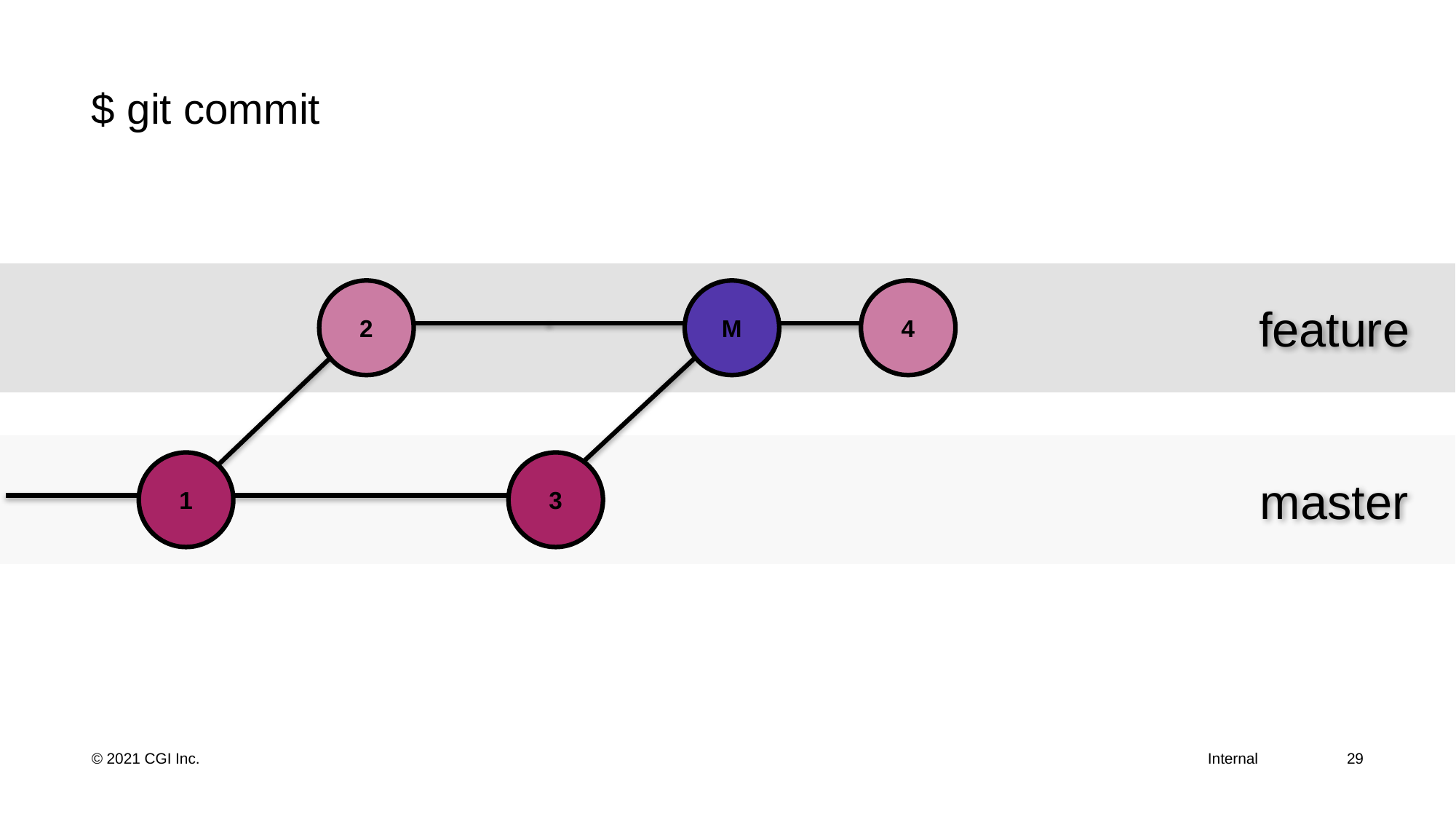

# $ git commit

feature
2
M
4

master
1
3
29